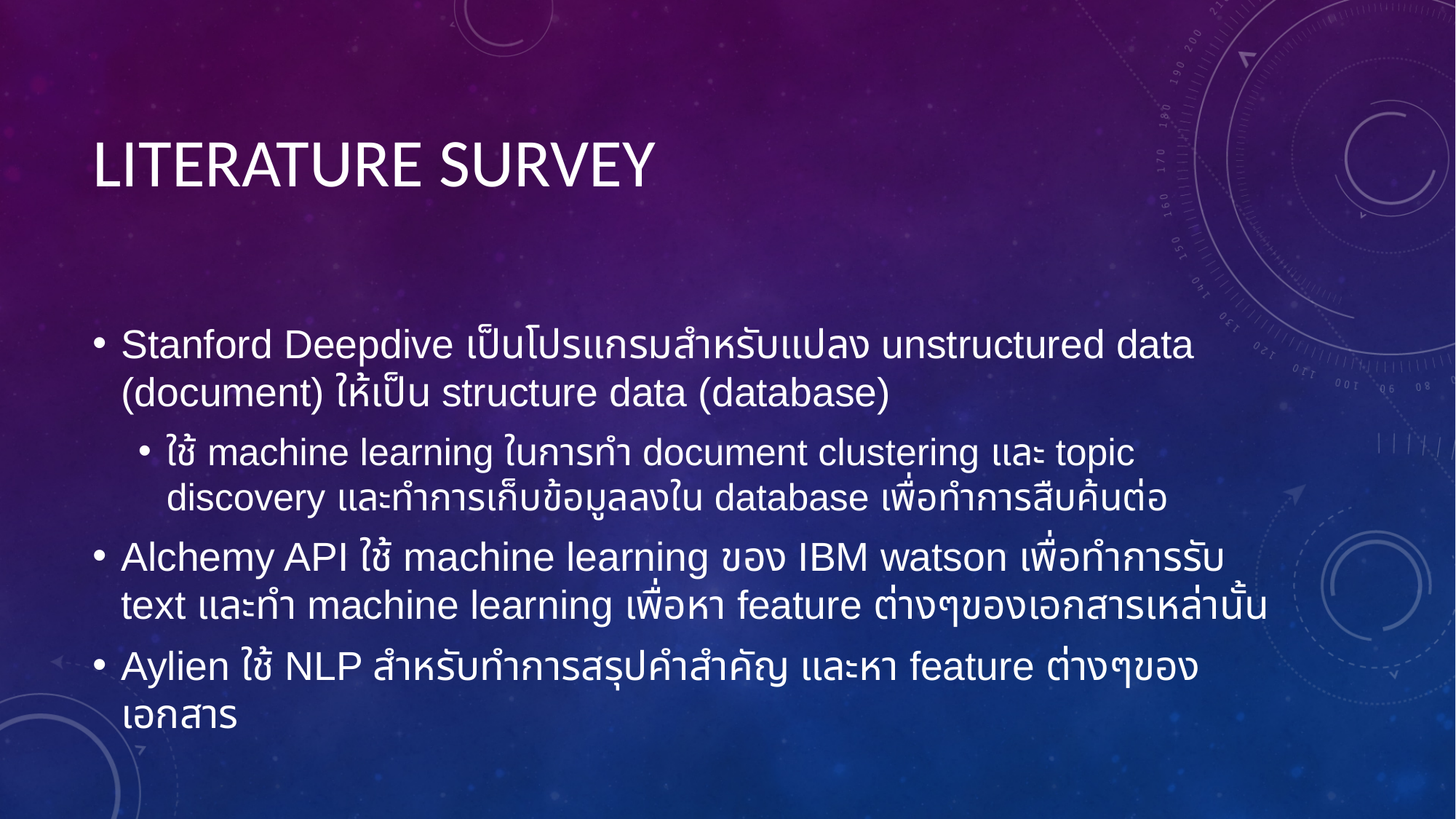

# Literature survey
Stanford Deepdive เป็นโปรแกรมสำหรับแปลง unstructured data (document) ให้เป็น structure data (database)
ใช้ machine learning ในการทำ document clustering และ topic discovery และทำการเก็บข้อมูลลงใน database เพื่อทำการสืบค้นต่อ
Alchemy API ใช้ machine learning ของ IBM watson เพื่อทำการรับ text และทำ machine learning เพื่อหา feature ต่างๆของเอกสารเหล่านั้น
Aylien ใช้ NLP สำหรับทำการสรุปคำสำคัญ และหา feature ต่างๆของเอกสาร